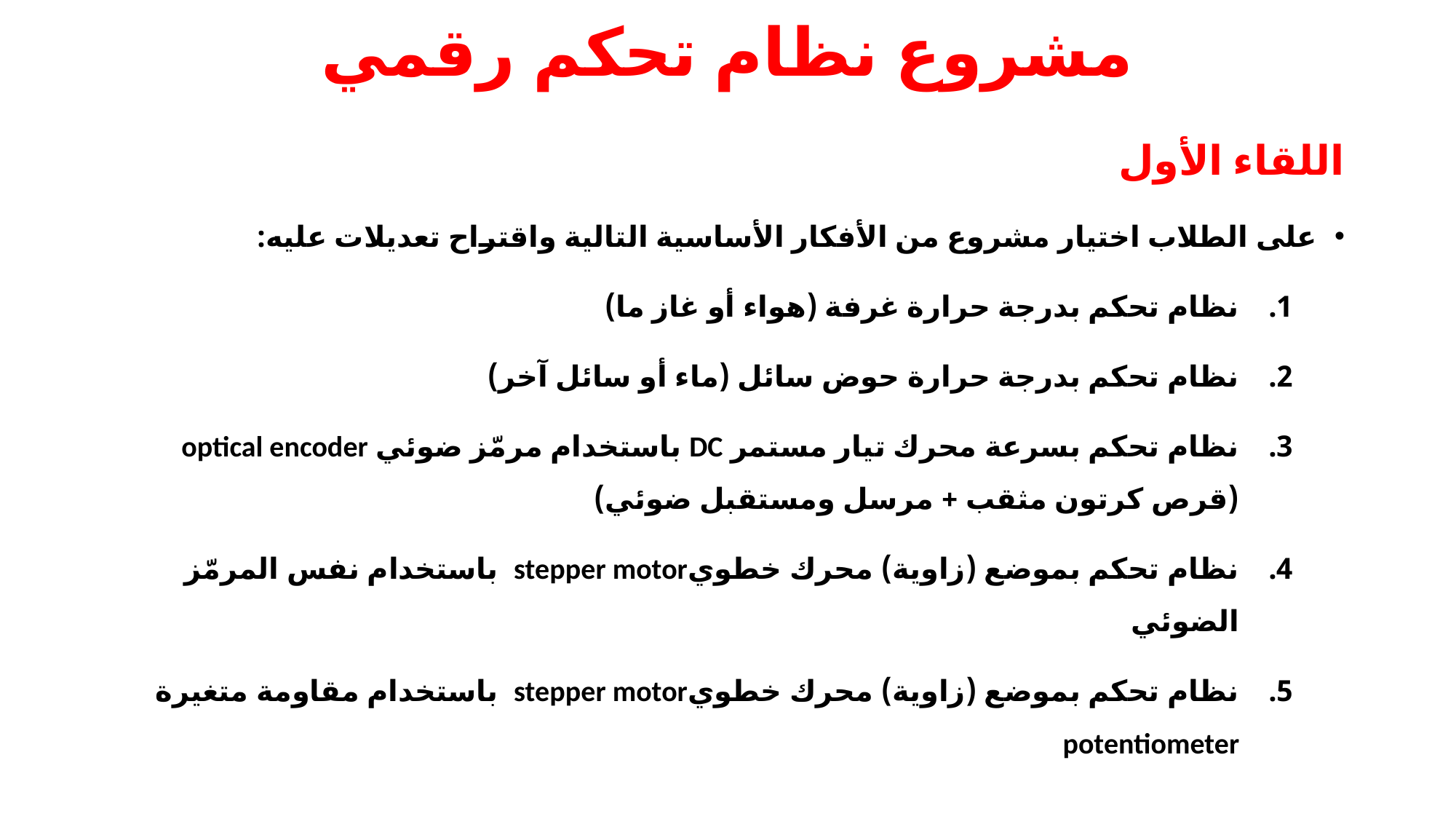

# مشروع نظام تحكم رقمي
اللقاء الأول
على الطلاب اختيار مشروع من الأفكار الأساسية التالية واقتراح تعديلات عليه:
نظام تحكم بدرجة حرارة غرفة (هواء أو غاز ما)
نظام تحكم بدرجة حرارة حوض سائل (ماء أو سائل آخر)
نظام تحكم بسرعة محرك تيار مستمر DC باستخدام مرمّز ضوئي optical encoder (قرص كرتون مثقب + مرسل ومستقبل ضوئي)
نظام تحكم بموضع (زاوية) محرك خطويstepper motor  باستخدام نفس المرمّز الضوئي
نظام تحكم بموضع (زاوية) محرك خطويstepper motor  باستخدام مقاومة متغيرة potentiometer